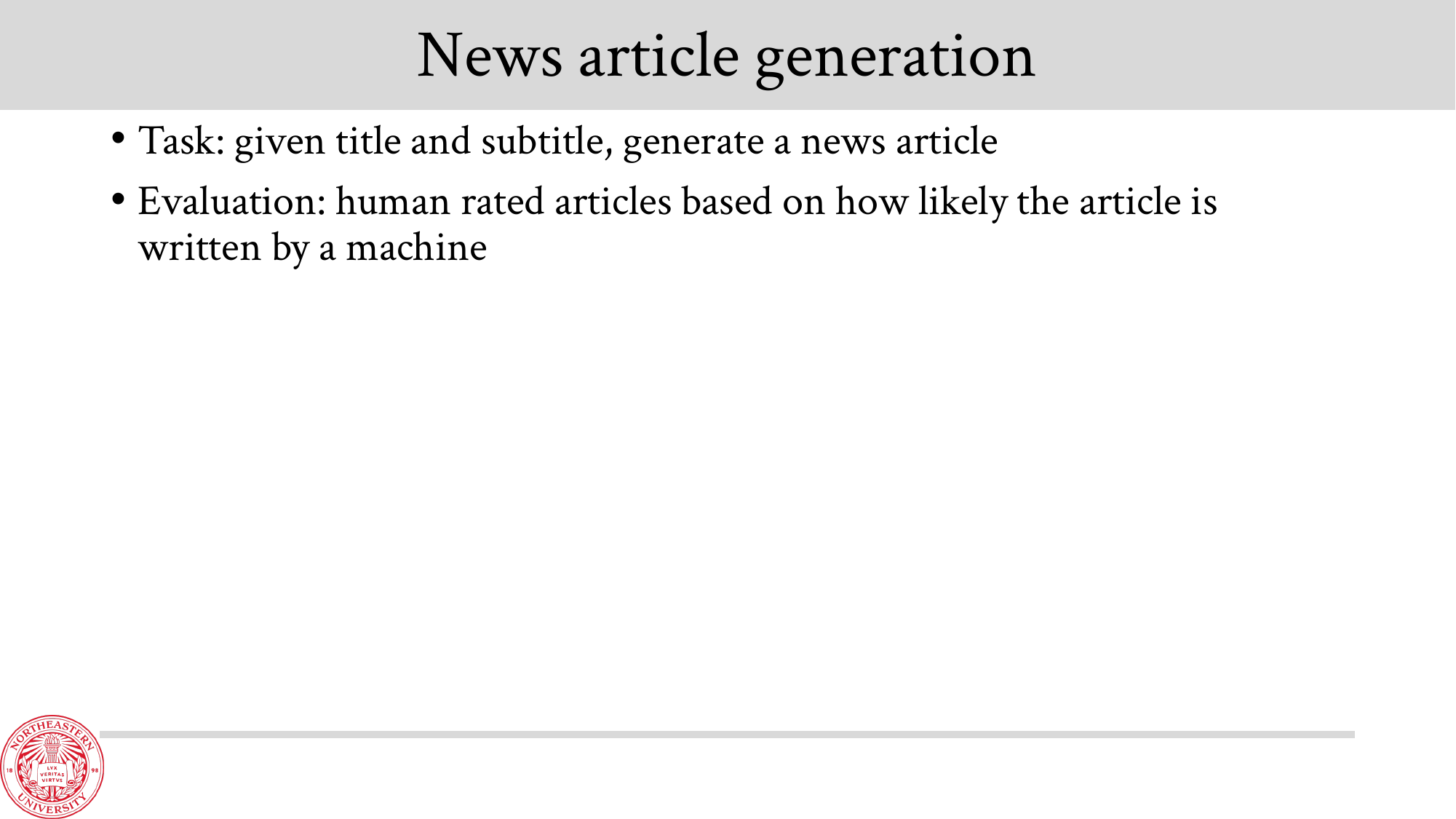

# News article generation
Task: given title and subtitle, generate a news article
Evaluation: human rated articles based on how likely the article is written by a machine